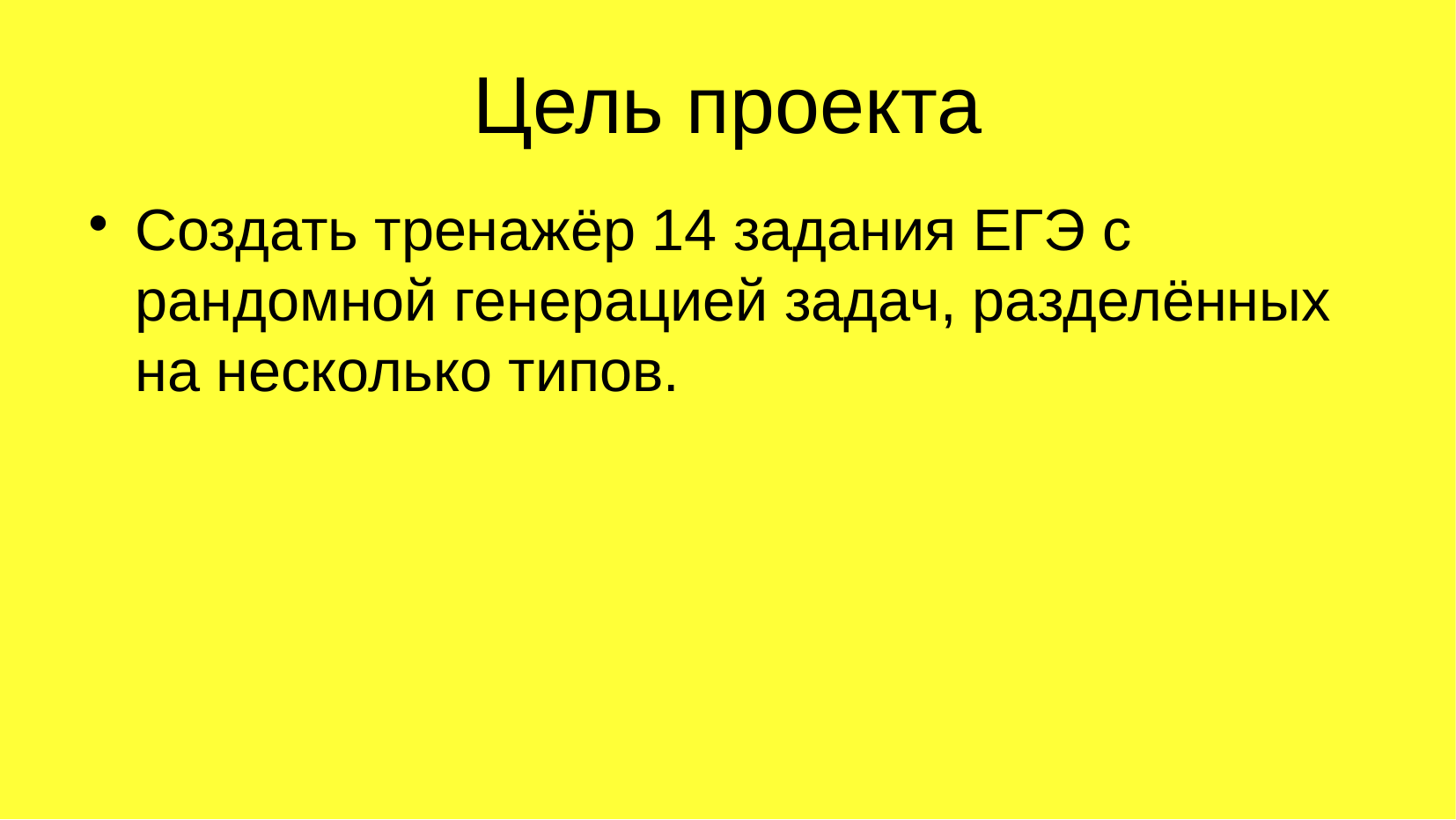

# Цель проекта
Создать тренажёр 14 задания ЕГЭ с рандомной генерацией задач, разделённых на несколько типов.